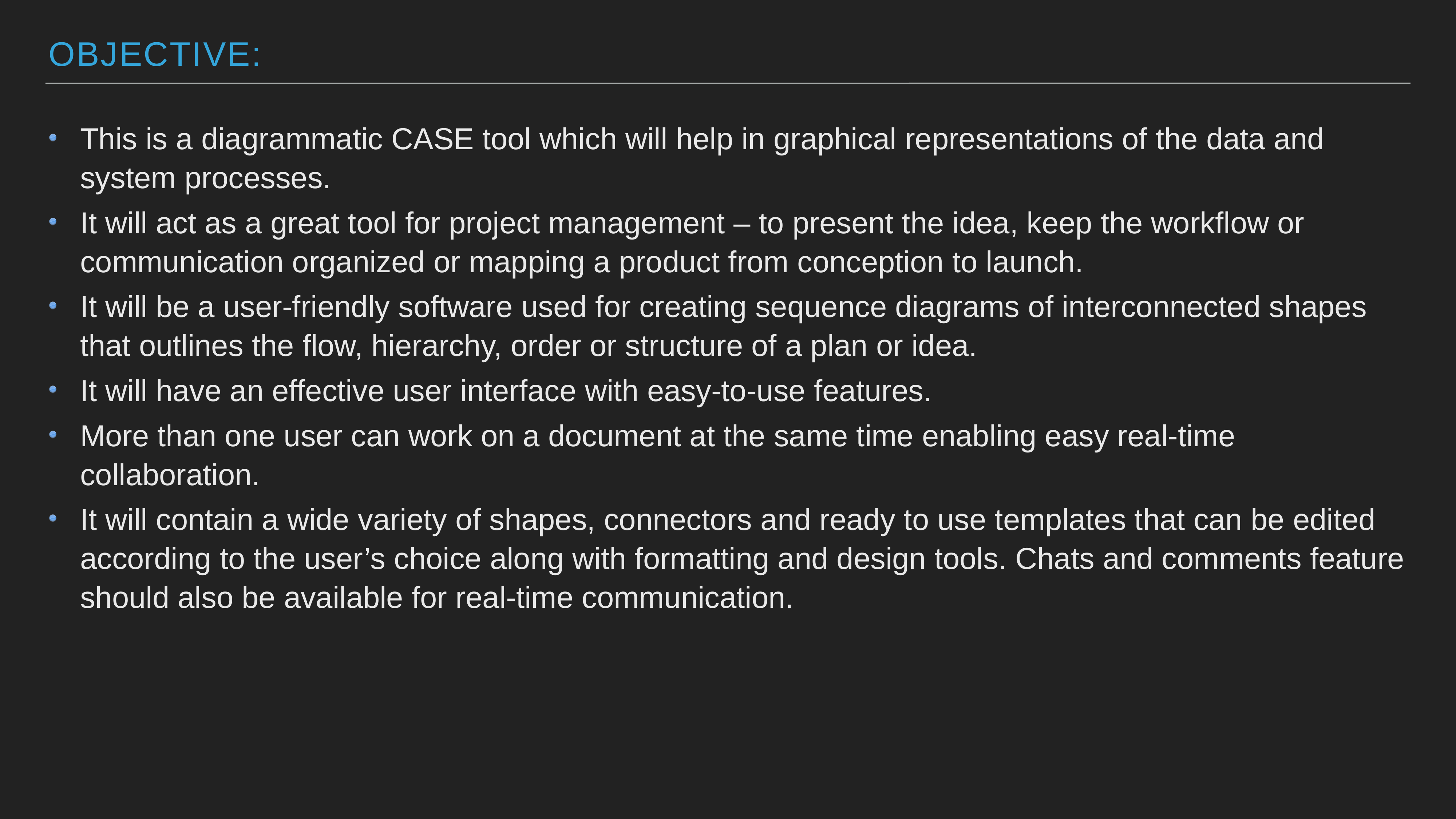

Objective:
This is a diagrammatic CASE tool which will help in graphical representations of the data and system processes.
It will act as a great tool for project management – to present the idea, keep the workflow or communication organized or mapping a product from conception to launch.
It will be a user-friendly software used for creating sequence diagrams of interconnected shapes that outlines the flow, hierarchy, order or structure of a plan or idea.
It will have an effective user interface with easy-to-use features.
More than one user can work on a document at the same time enabling easy real-time collaboration.
It will contain a wide variety of shapes, connectors and ready to use templates that can be edited according to the user’s choice along with formatting and design tools. Chats and comments feature should also be available for real-time communication.